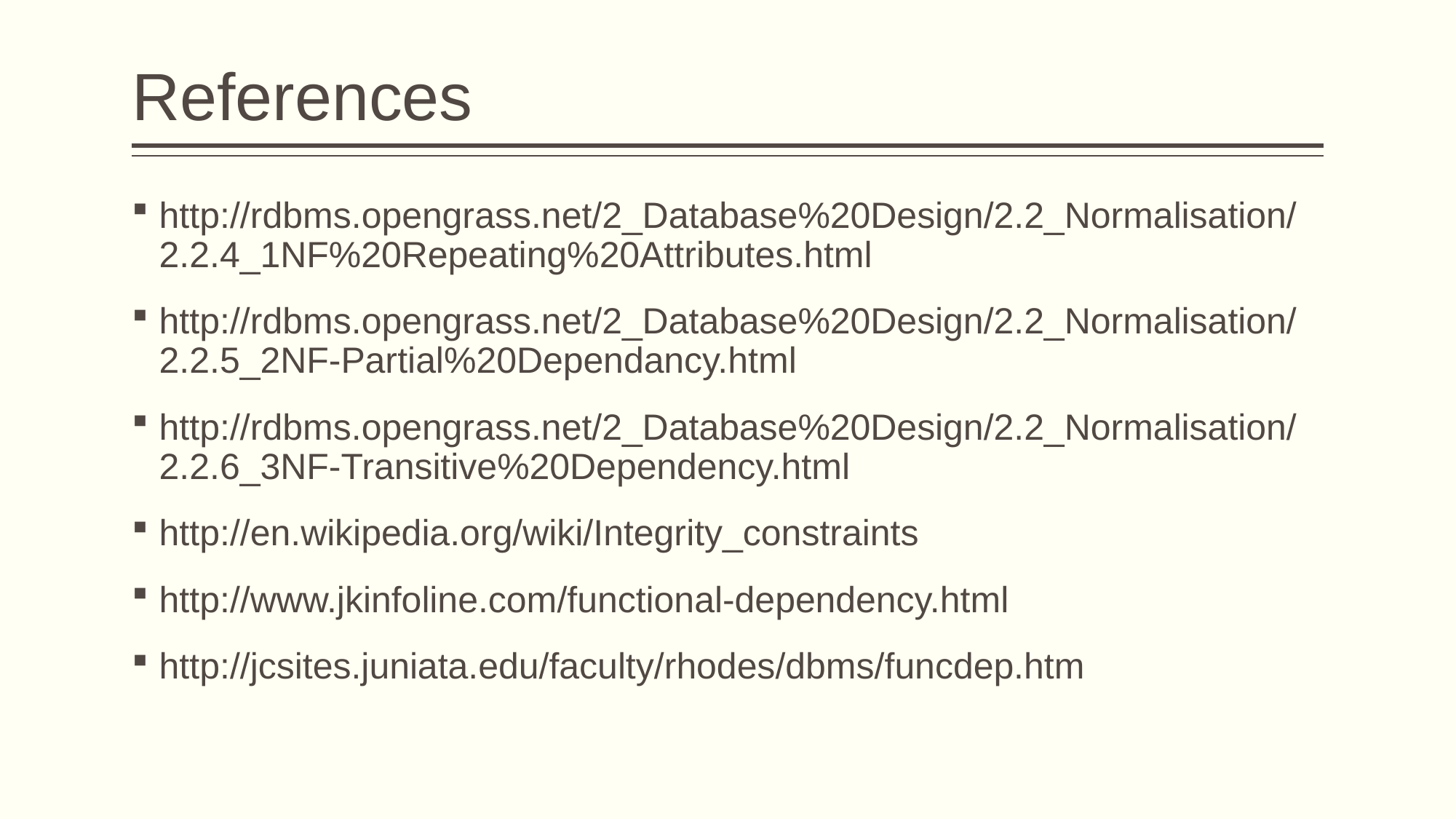

# References
http://rdbms.opengrass.net/2_Database%20Design/2.2_Normalisation/2.2.4_1NF%20Repeating%20Attributes.html
http://rdbms.opengrass.net/2_Database%20Design/2.2_Normalisation/2.2.5_2NF-Partial%20Dependancy.html
http://rdbms.opengrass.net/2_Database%20Design/2.2_Normalisation/2.2.6_3NF-Transitive%20Dependency.html
http://en.wikipedia.org/wiki/Integrity_constraints
http://www.jkinfoline.com/functional-dependency.html
http://jcsites.juniata.edu/faculty/rhodes/dbms/funcdep.htm